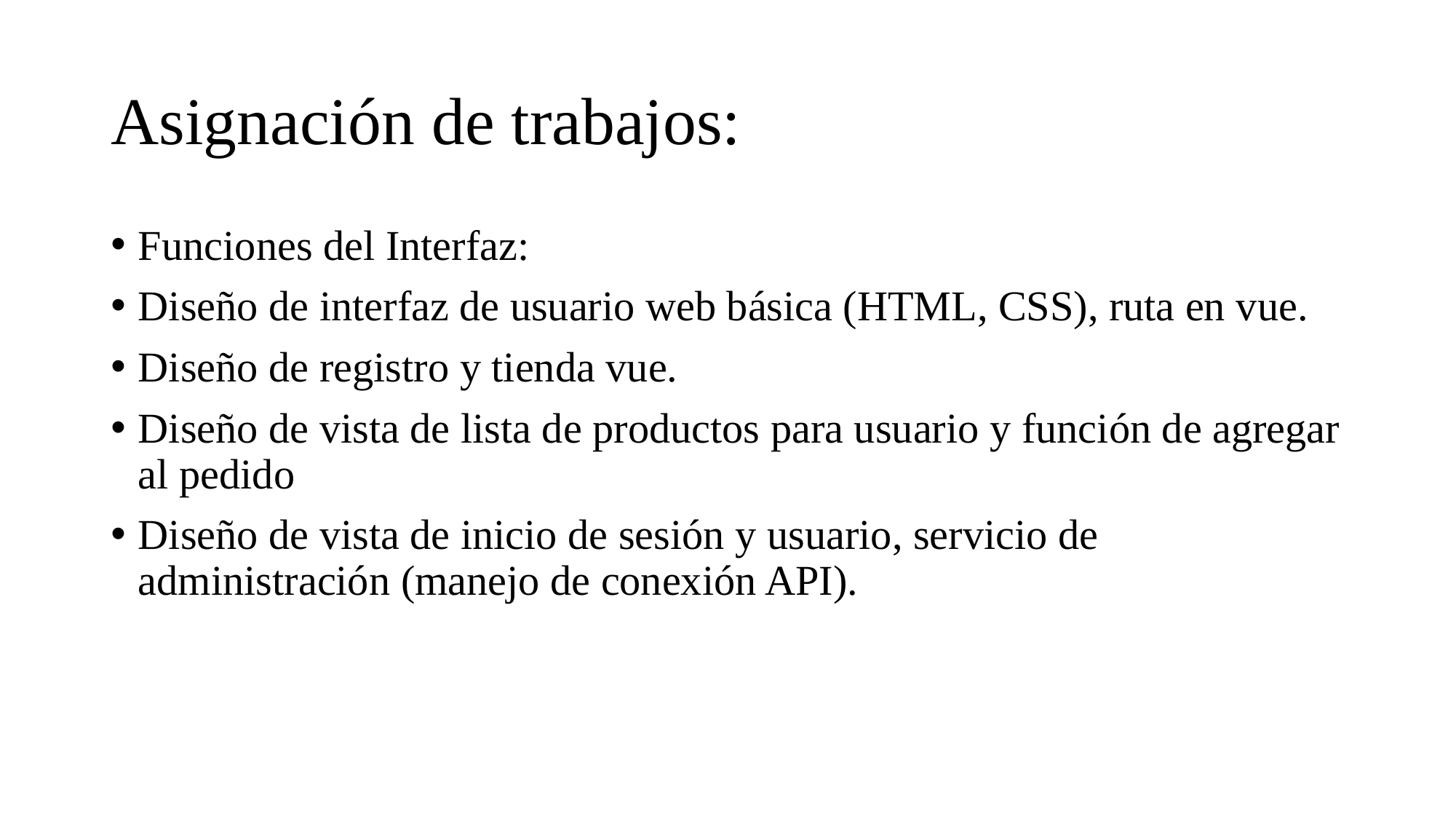

# Asignación de trabajos:
Funciones del Interfaz:
Diseño de interfaz de usuario web básica (HTML, CSS), ruta en vue.
Diseño de registro y tienda vue.
Diseño de vista de lista de productos para usuario y función de agregar al pedido
Diseño de vista de inicio de sesión y usuario, servicio de administración (manejo de conexión API).